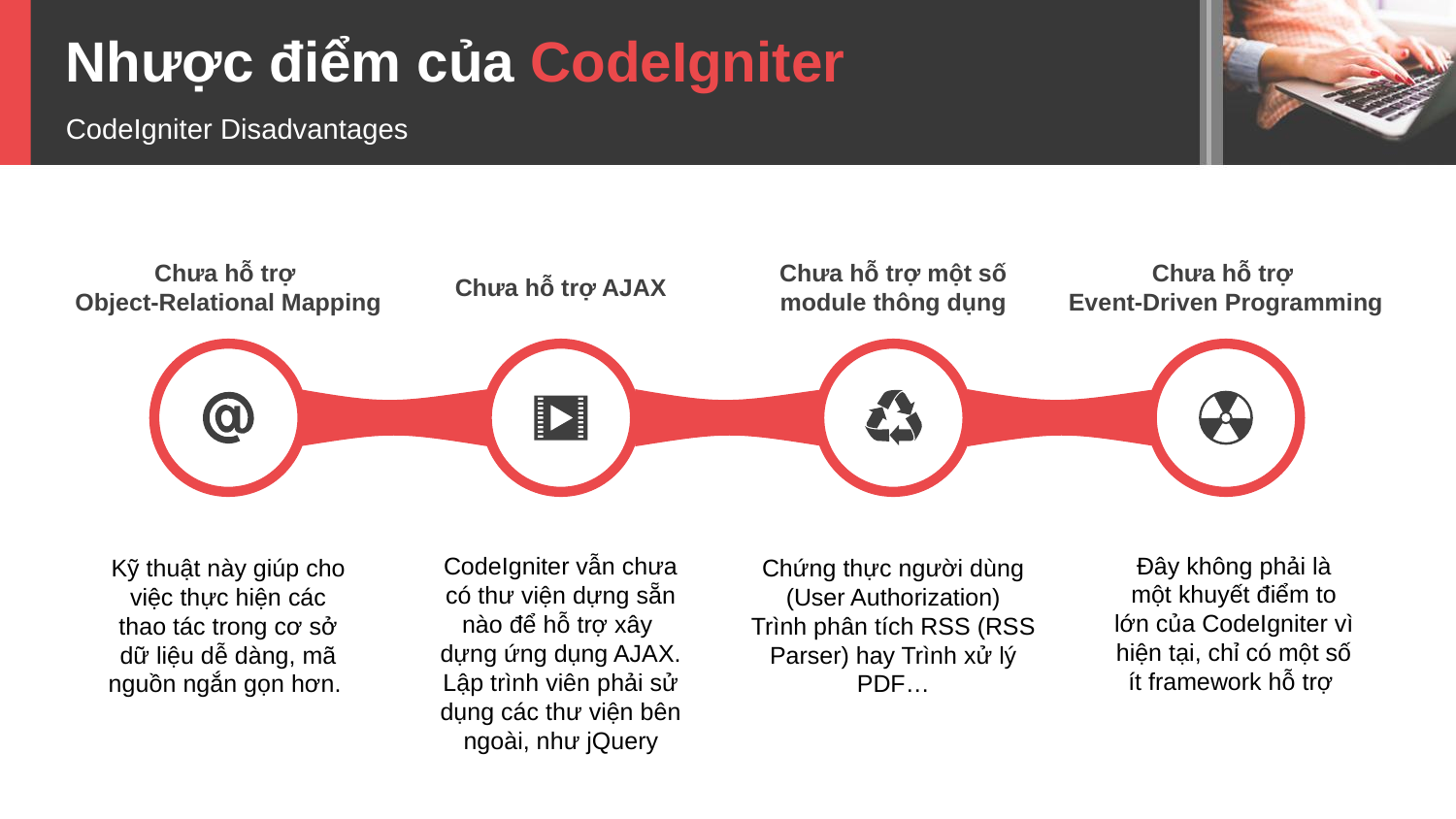

Nhược điểm của CodeIgniter
CodeIgniter Disadvantages
Chưa hỗ trợ
Object-Relational Mapping
Chưa hỗ trợ một số module thông dụng
Chưa hỗ trợ
Event-Driven Programming
Chưa hỗ trợ AJAX

Đây không phải là một khuyết điểm to lớn của CodeIgniter vì hiện tại, chỉ có một số ít framework hỗ trợ
CodeIgniter vẫn chưa có thư viện dựng sẵn nào để hỗ trợ xây
dựng ứng dụng AJAX. Lập trình viên phải sử dụng các thư viện bên ngoài, như jQuery
Kỹ thuật này giúp cho việc thực hiện các thao tác trong cơ sở dữ liệu dễ dàng, mã nguồn ngắn gọn hơn.
Chứng thực người dùng (User Authorization)
Trình phân tích RSS (RSS Parser) hay Trình xử lý PDF…